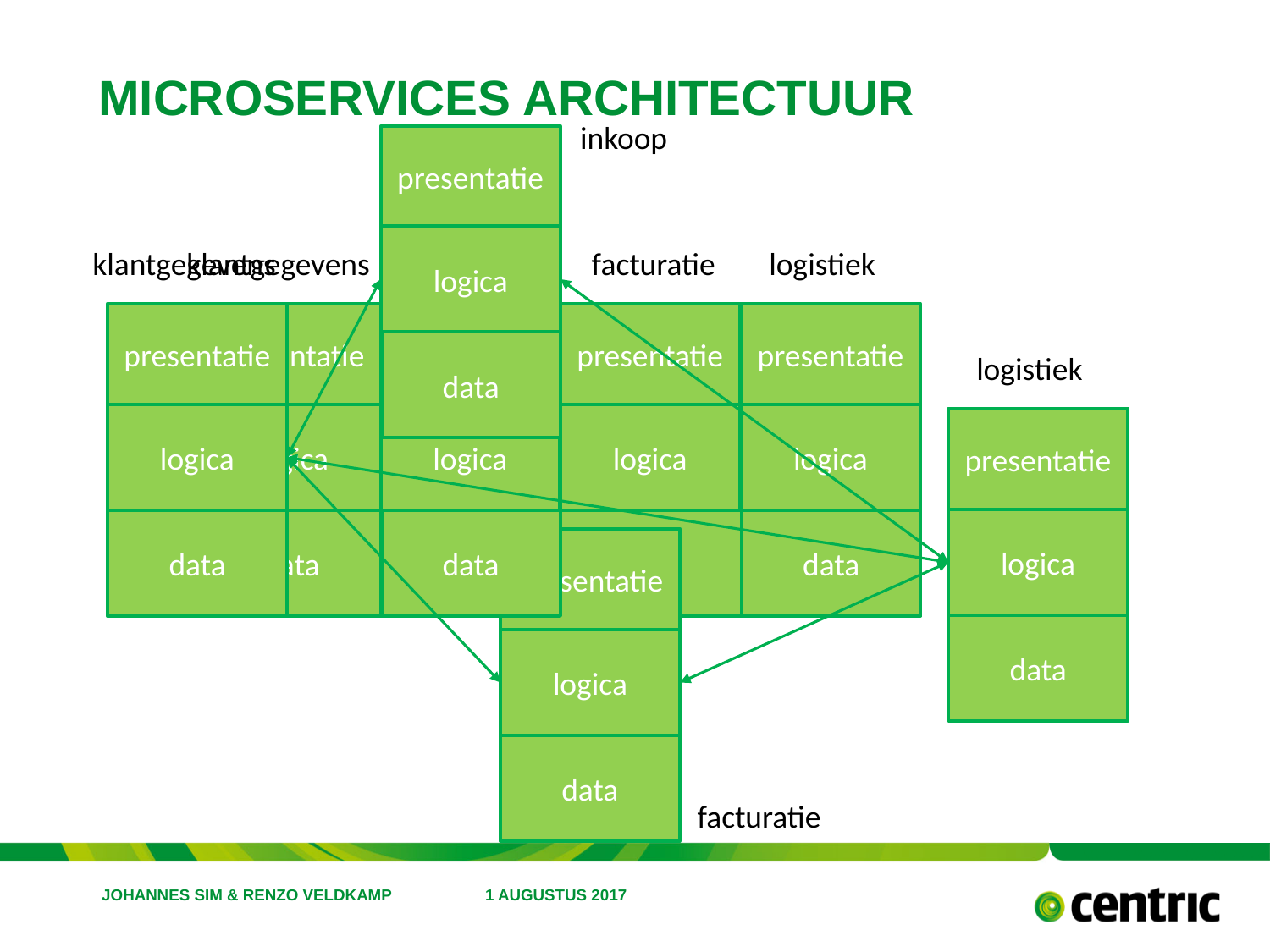

# microservices architectuur
inkoop
presentatie
logica
klantgegevens
klantgegevens
facturatie
inkoop
logistiek
presentatie
presentatie
presentatie
presentatie
presentatie
data
logistiek
logica
logica
logica
logica
logica
presentatie
logica
data
data
data
data
data
presentatie
data
logica
data
facturatie
Johannes Sim & Renzo veldkamp
1 augustus 2017